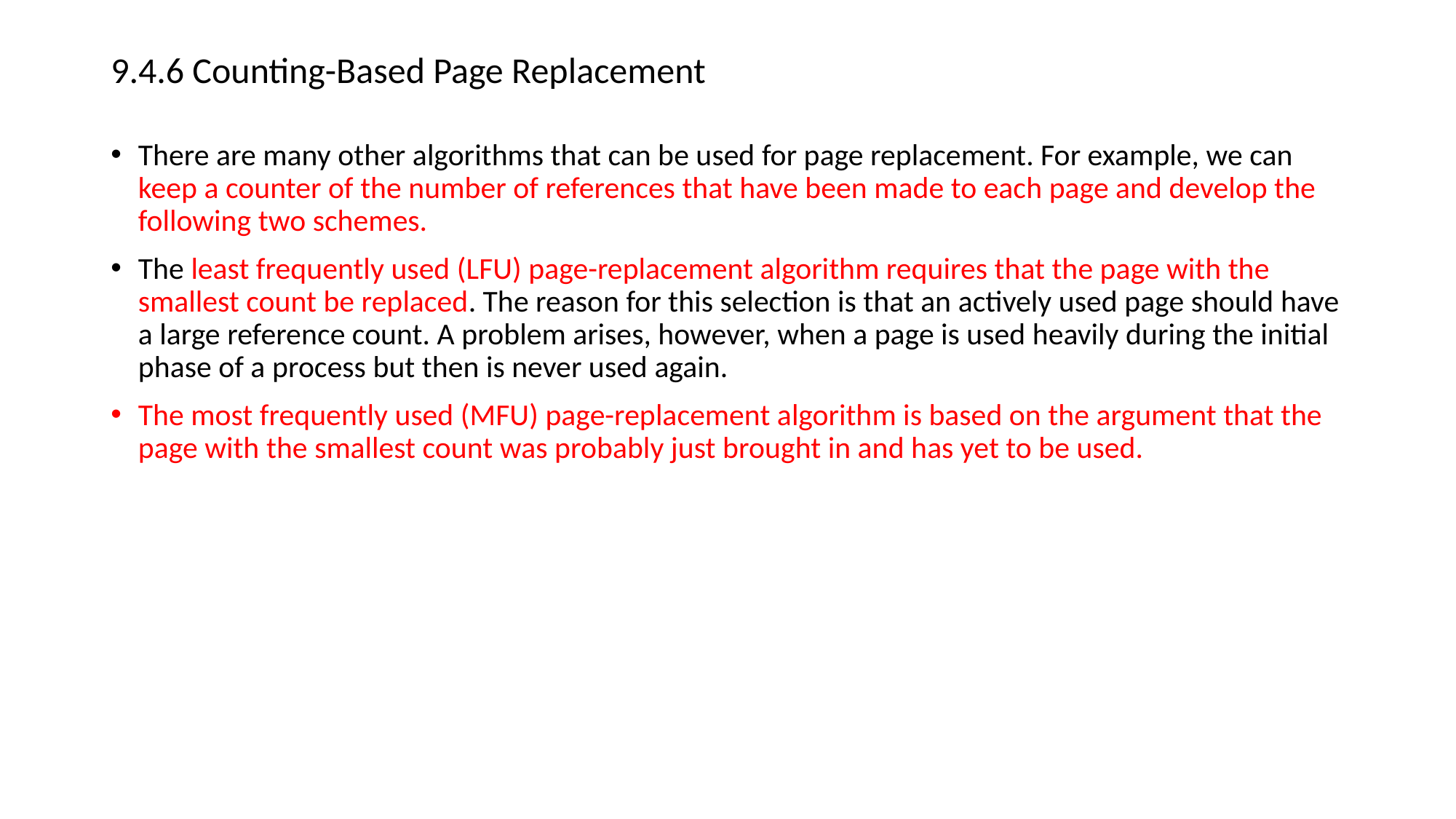

# 9.4.6 Counting-Based Page Replacement
There are many other algorithms that can be used for page replacement. For example, we can keep a counter of the number of references that have been made to each page and develop the following two schemes.
The least frequently used (LFU) page-replacement algorithm requires that the page with the smallest count be replaced. The reason for this selection is that an actively used page should have a large reference count. A problem arises, however, when a page is used heavily during the initial phase of a process but then is never used again.
The most frequently used (MFU) page-replacement algorithm is based on the argument that the page with the smallest count was probably just brought in and has yet to be used.